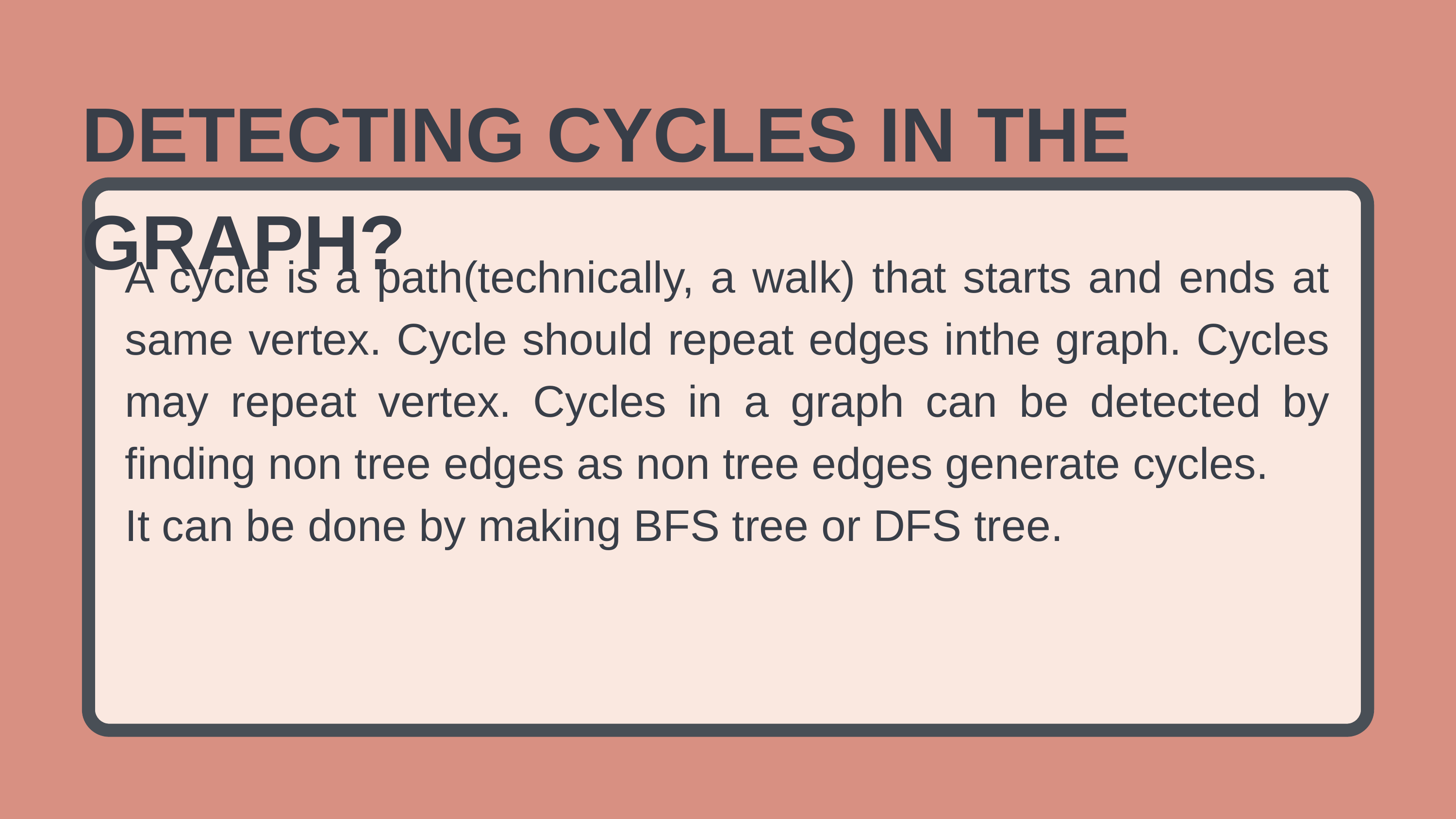

DETECTING CYCLES IN THE GRAPH?

A cycle is a path(technically, a walk) that starts and ends at same vertex. Cycle should repeat edges inthe graph. Cycles may repeat vertex. Cycles in a graph can be detected by finding non tree edges as non tree edges generate cycles.
It can be done by making BFS tree or DFS tree.